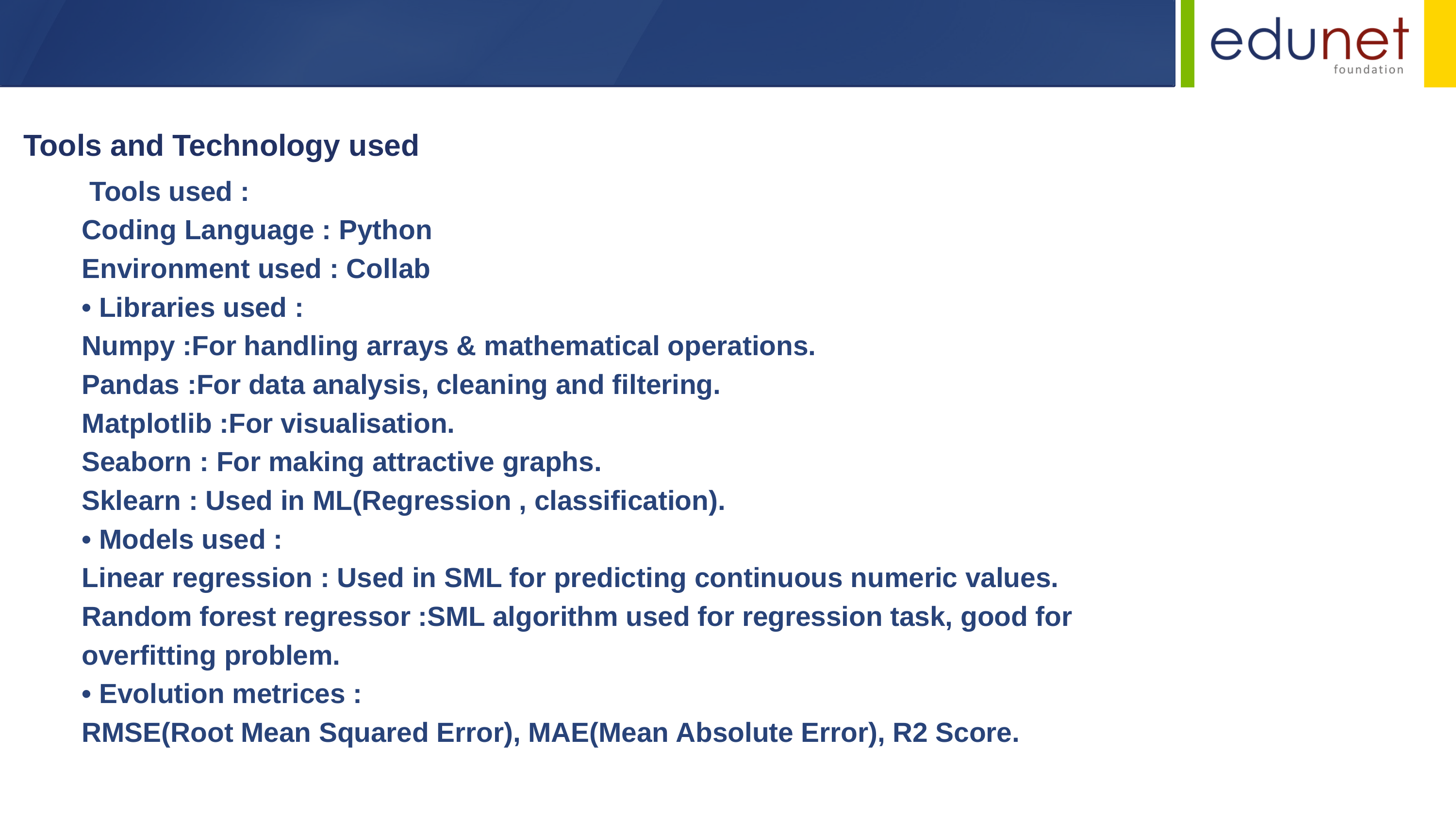

Tools and Technology used
 Tools used :
Coding Language : Python
Environment used : Collab
• Libraries used :
Numpy :For handling arrays & mathematical operations.
Pandas :For data analysis, cleaning and filtering.
Matplotlib :For visualisation.
Seaborn : For making attractive graphs.
Sklearn : Used in ML(Regression , classification).
• Models used :
Linear regression : Used in SML for predicting continuous numeric values.
Random forest regressor :SML algorithm used for regression task, good for
overfitting problem.
• Evolution metrices :
RMSE(Root Mean Squared Error), MAE(Mean Absolute Error), R2 Score.